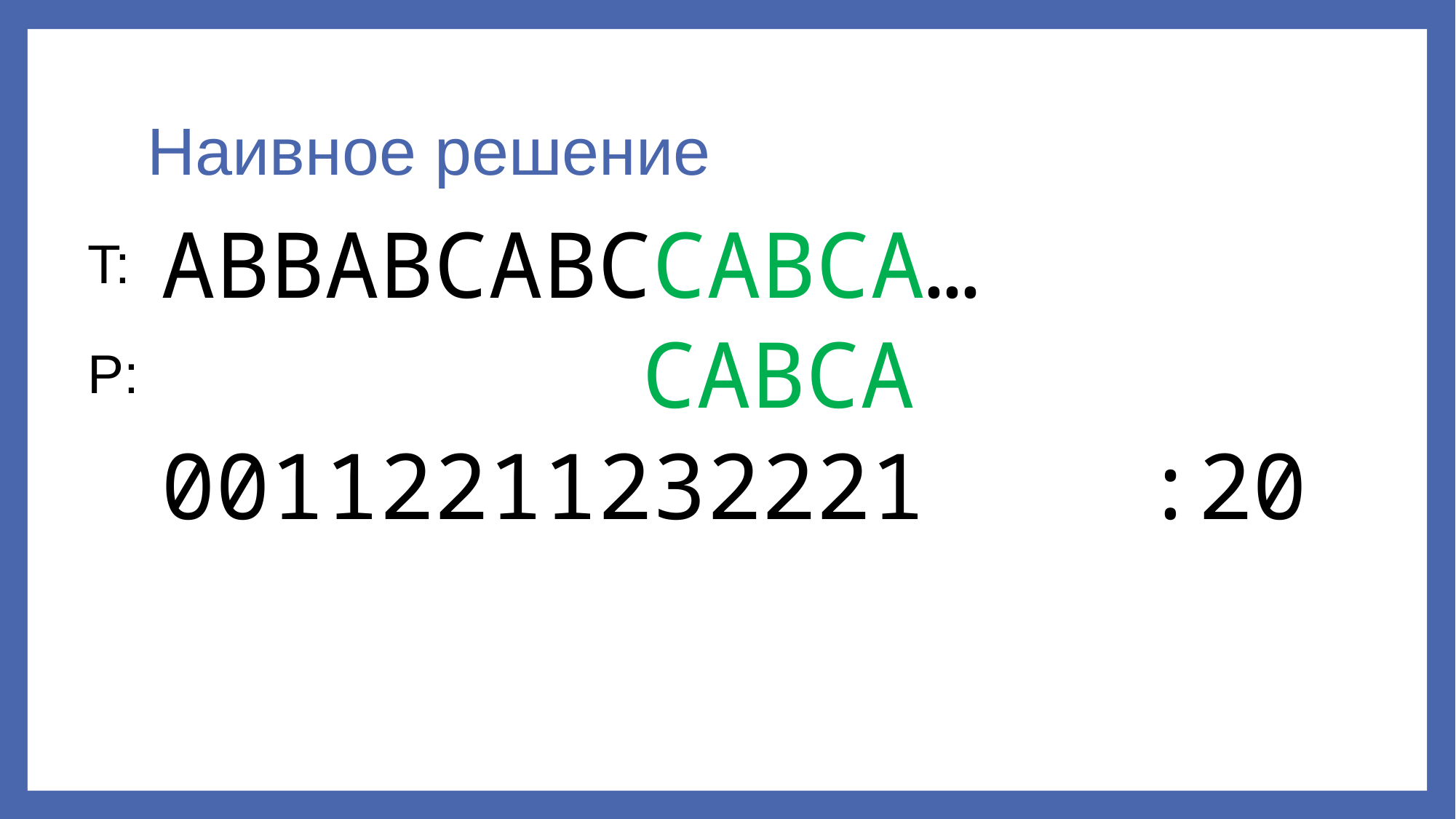

# Наивное решение
ABBABCABCCABCA…
T:
CABCA
P:
00112211232221    :20